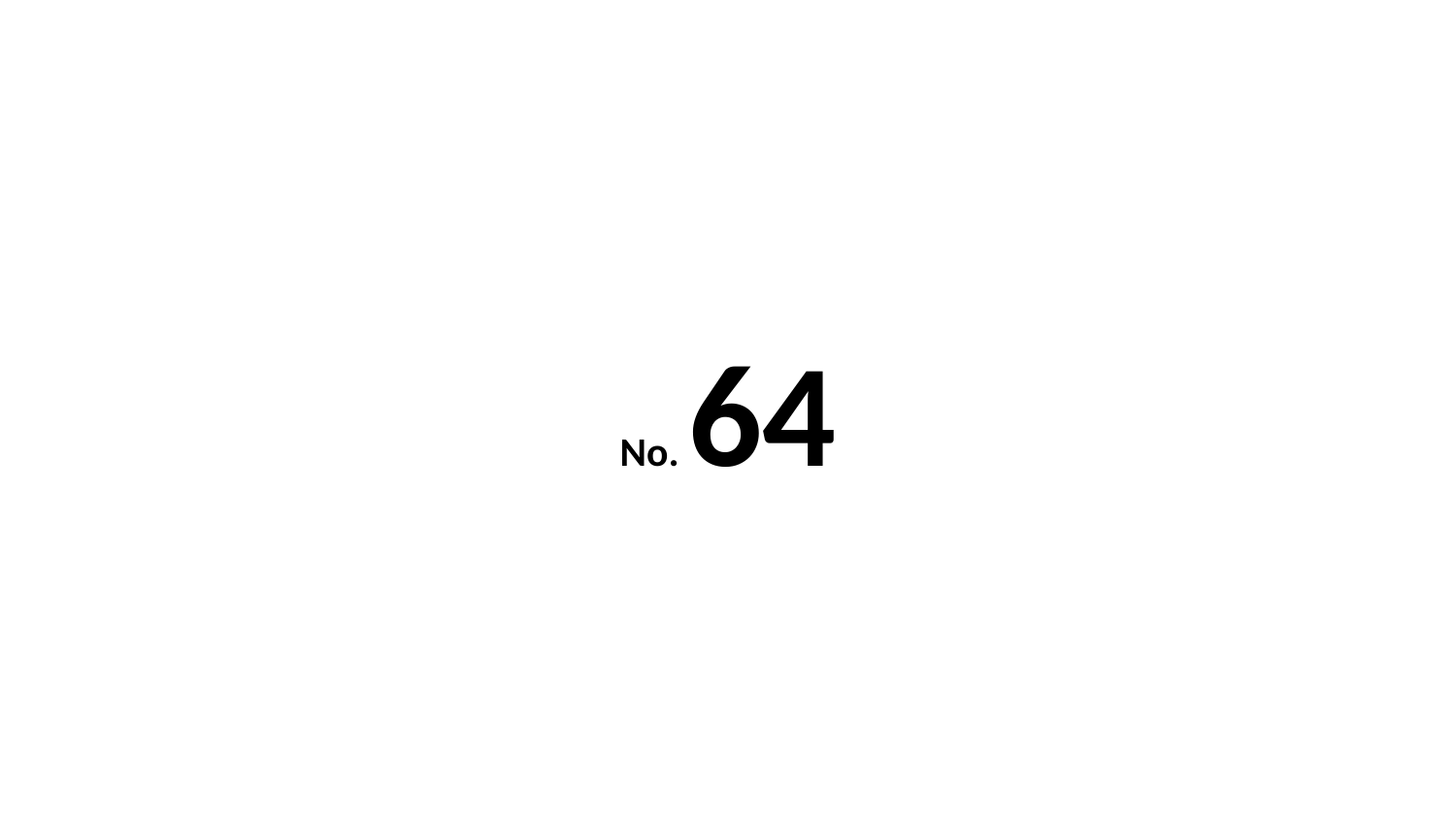

EXERCISE 3.3 Q.3(VI)
EXERCISE 3.4 Q.2(ii)
No. 64